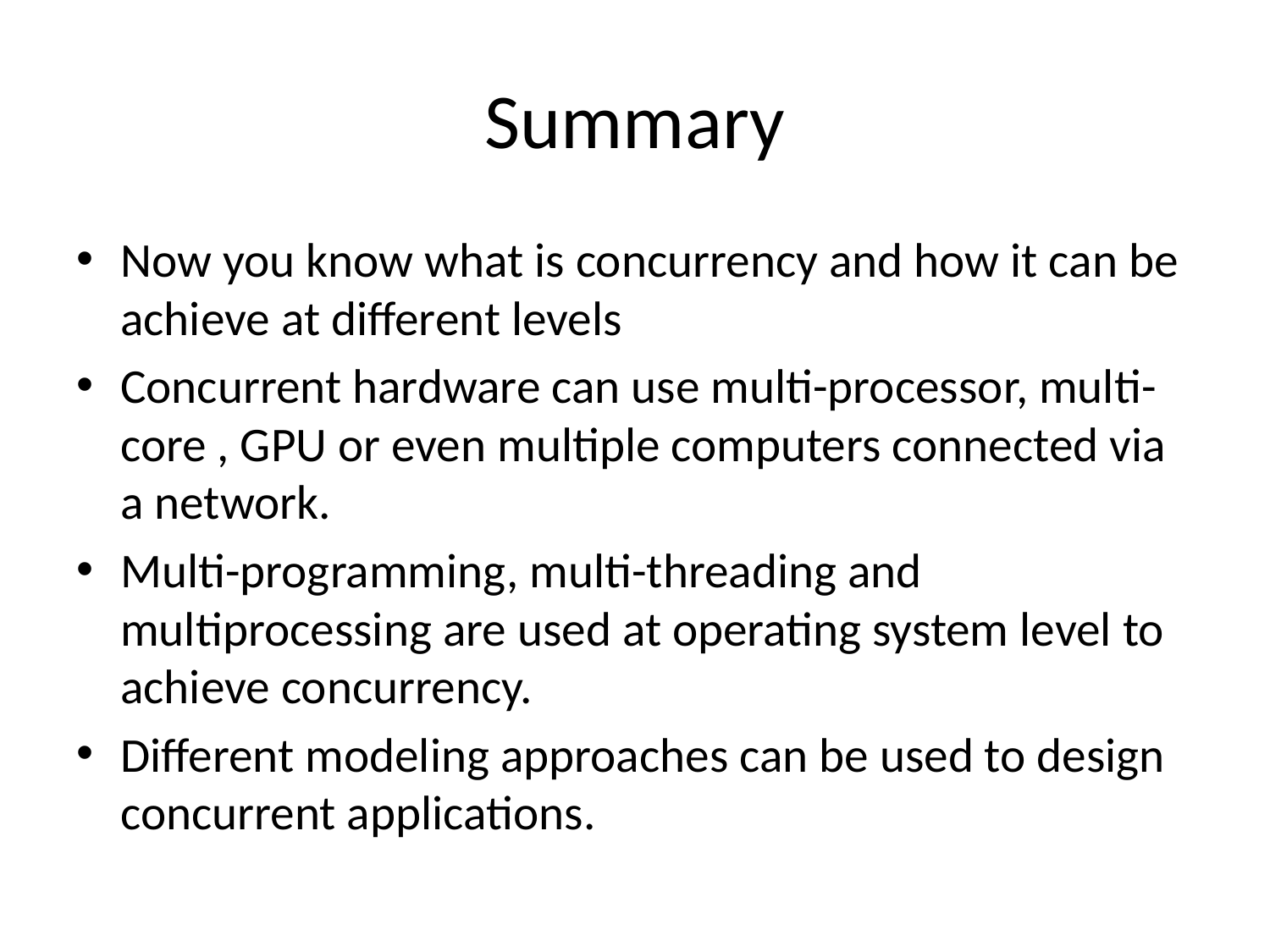

# Summary
Now you know what is concurrency and how it can be achieve at different levels
Concurrent hardware can use multi-processor, multi-core , GPU or even multiple computers connected via a network.
Multi-programming, multi-threading and multiprocessing are used at operating system level to achieve concurrency.
Different modeling approaches can be used to design concurrent applications.